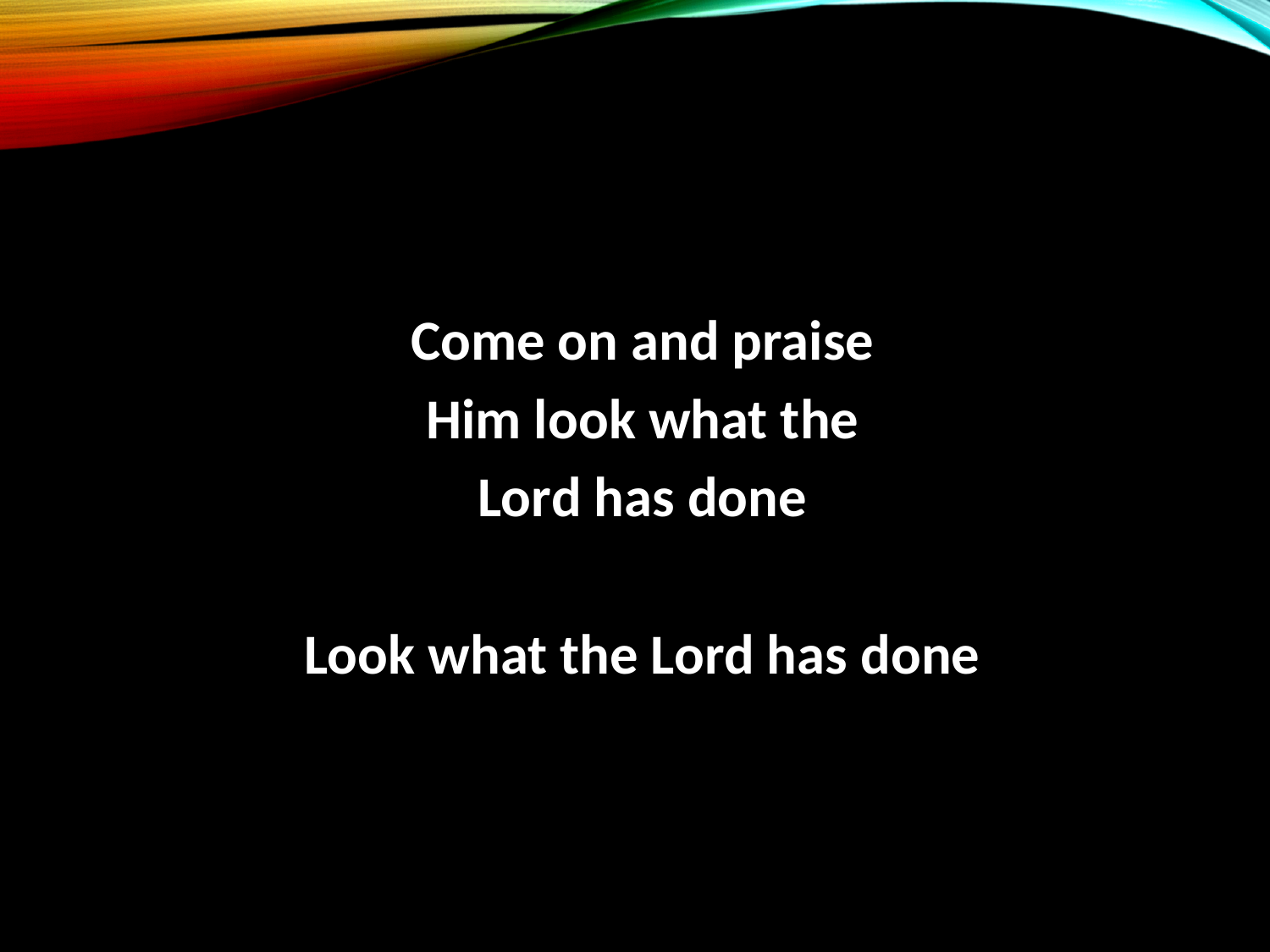

#
Come on and praise
Him look what the
Lord has done

Look what the Lord has done